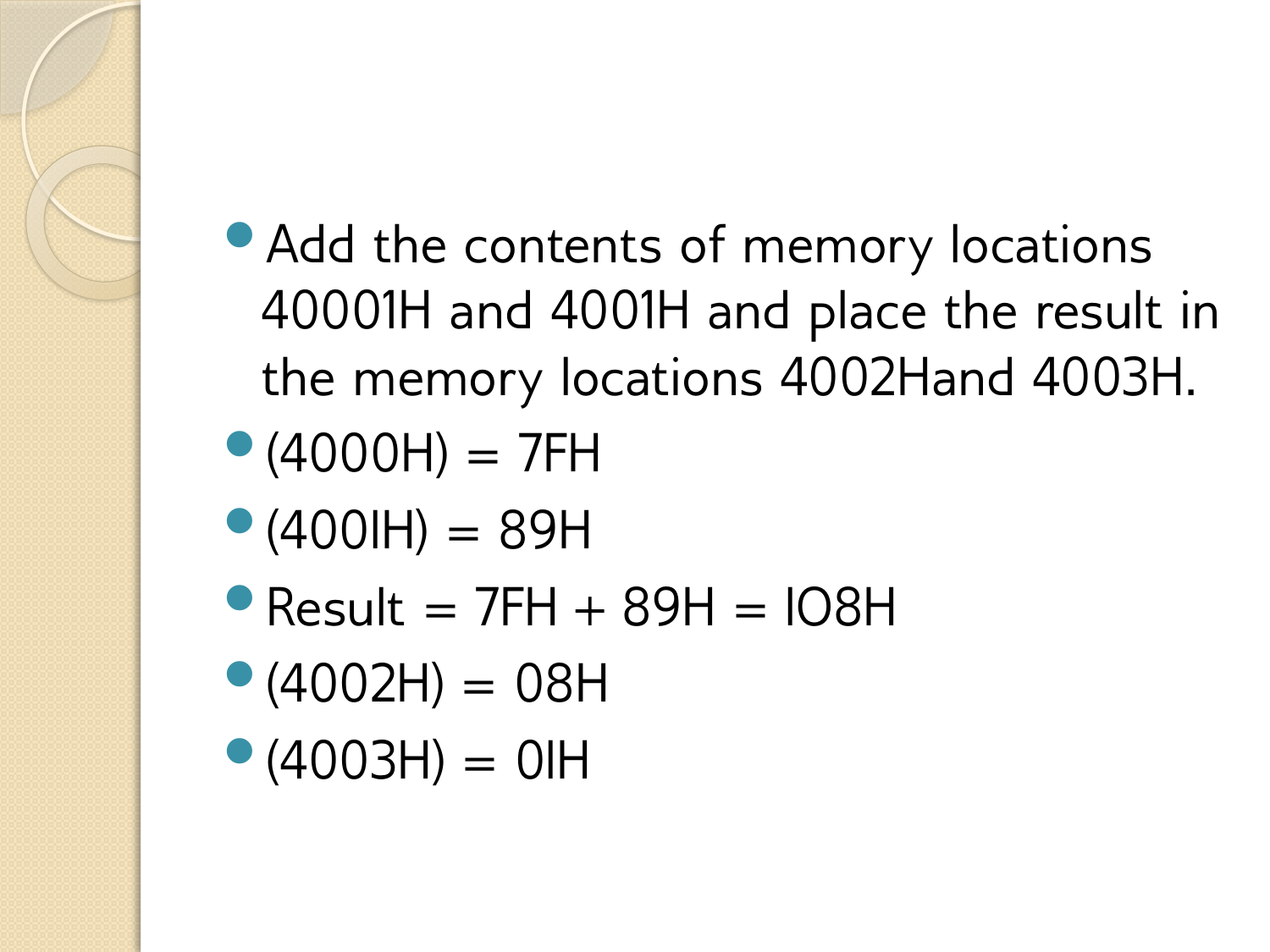

#
Add the contents of memory locations 40001H and 4001H and place the result in the memory locations 4002Hand 4003H.
(4000H) = 7FH
(400lH) = 89H
Result = 7FH + 89H = lO8H
(4002H) = 08H
(4003H) = 0lH